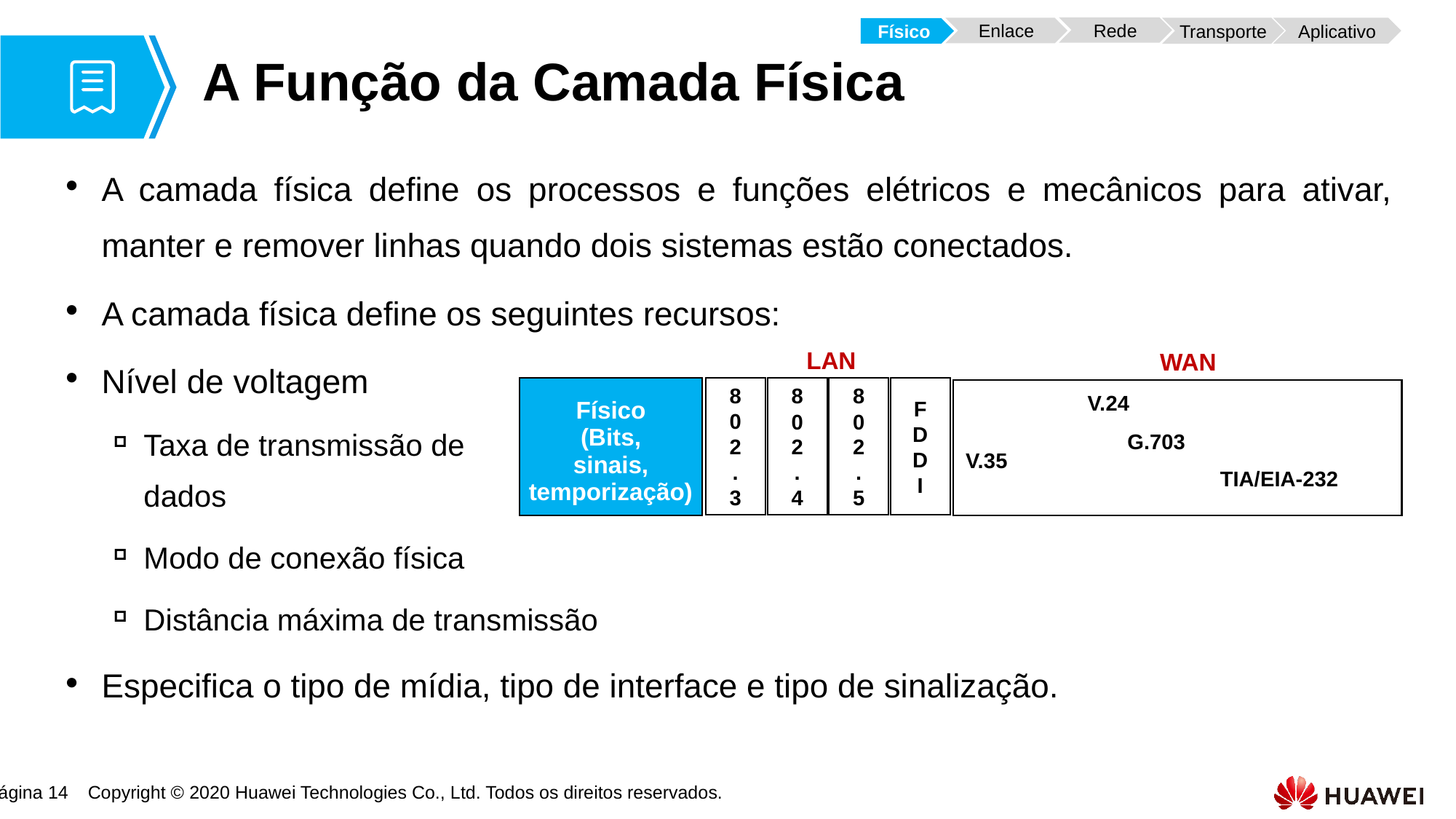

Rede
Transporte
Enlace
Aplicativo
Físico
# A Função da Camada Física
A camada física define os processos e funções elétricos e mecânicos para ativar, manter e remover linhas quando dois sistemas estão conectados.
A camada física define os seguintes recursos:
Nível de voltagem
Taxa de transmissão de
dados
Modo de conexão física
Distância máxima de transmissão
Especifica o tipo de mídia, tipo de interface e tipo de sinalização.
LAN
WAN
8
0
2
.
3
Físico
(Bits,
sinais,
temporização)
8
0
2
.
4
8
0
2
.
5
F
D
D
I

V.35

V.24

		 TIA/EIA-232
G.703